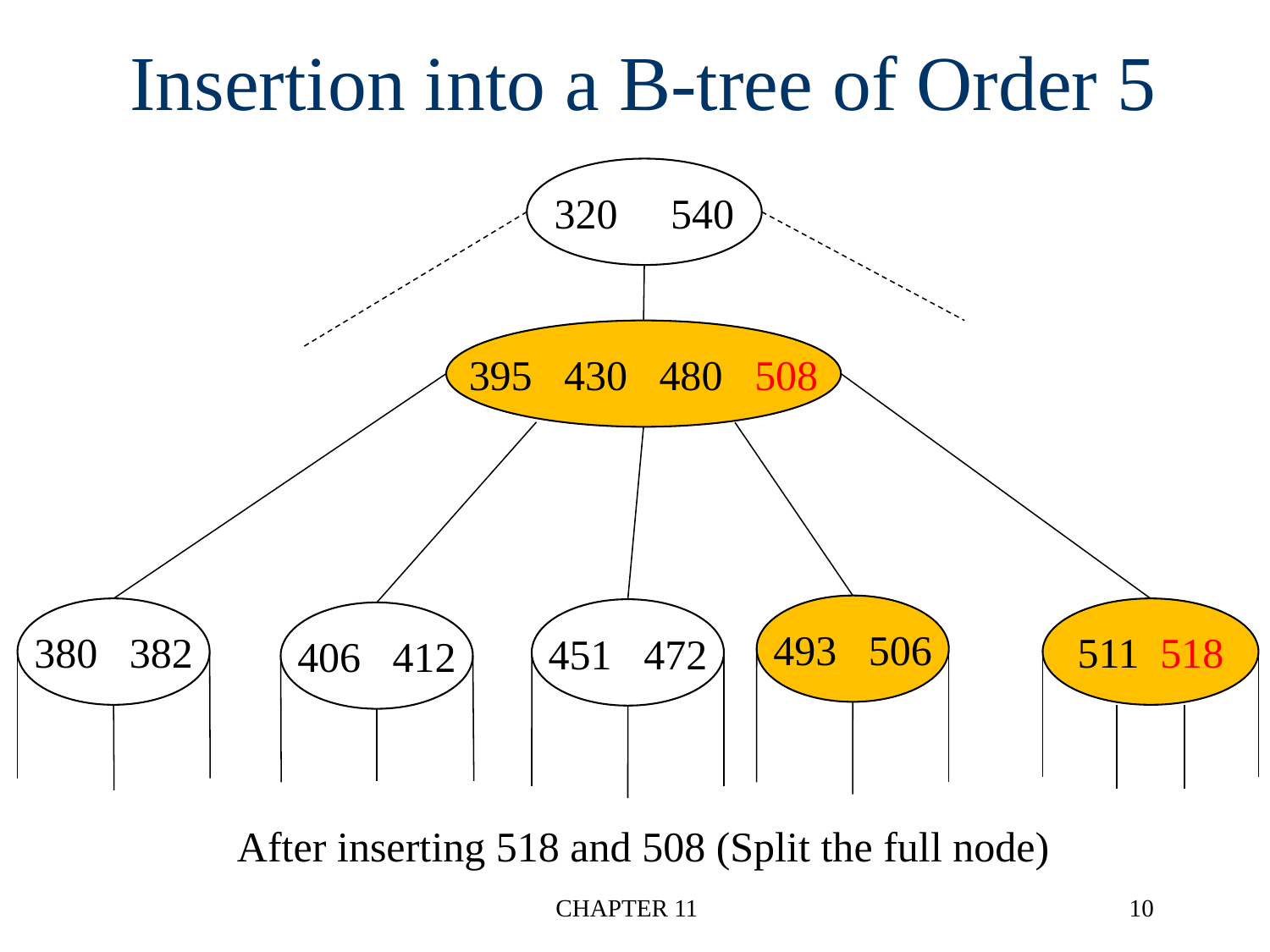

# Insertion into a B-tree of Order 5
320     540
395   430   480   508
493   506
380   382
511  518
451   472
406   412
After inserting 518 and 508 (Split the full node)
CHAPTER 11
10